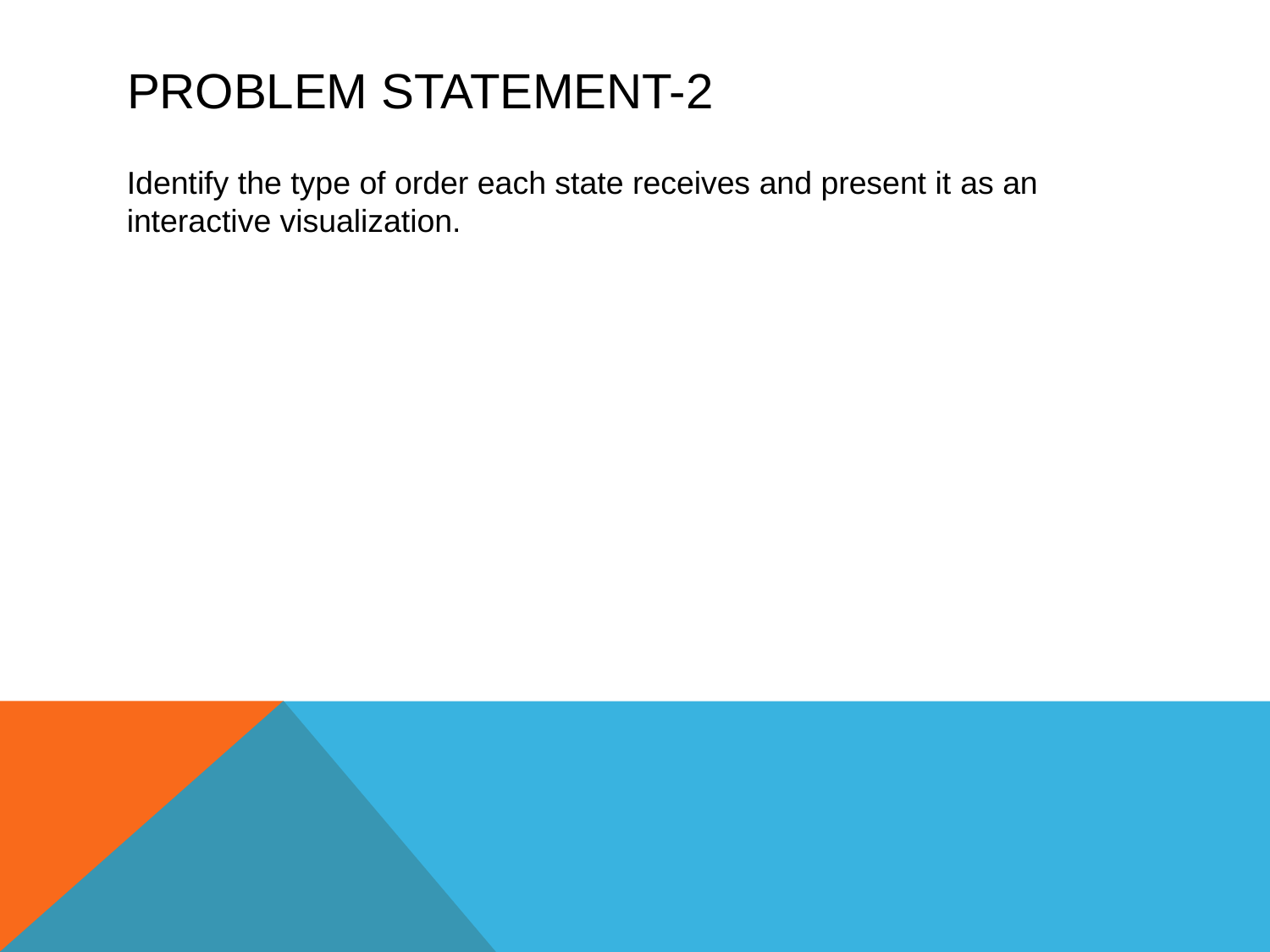

# Problem Statement-2
Identify the type of order each state receives and present it as an interactive visualization.